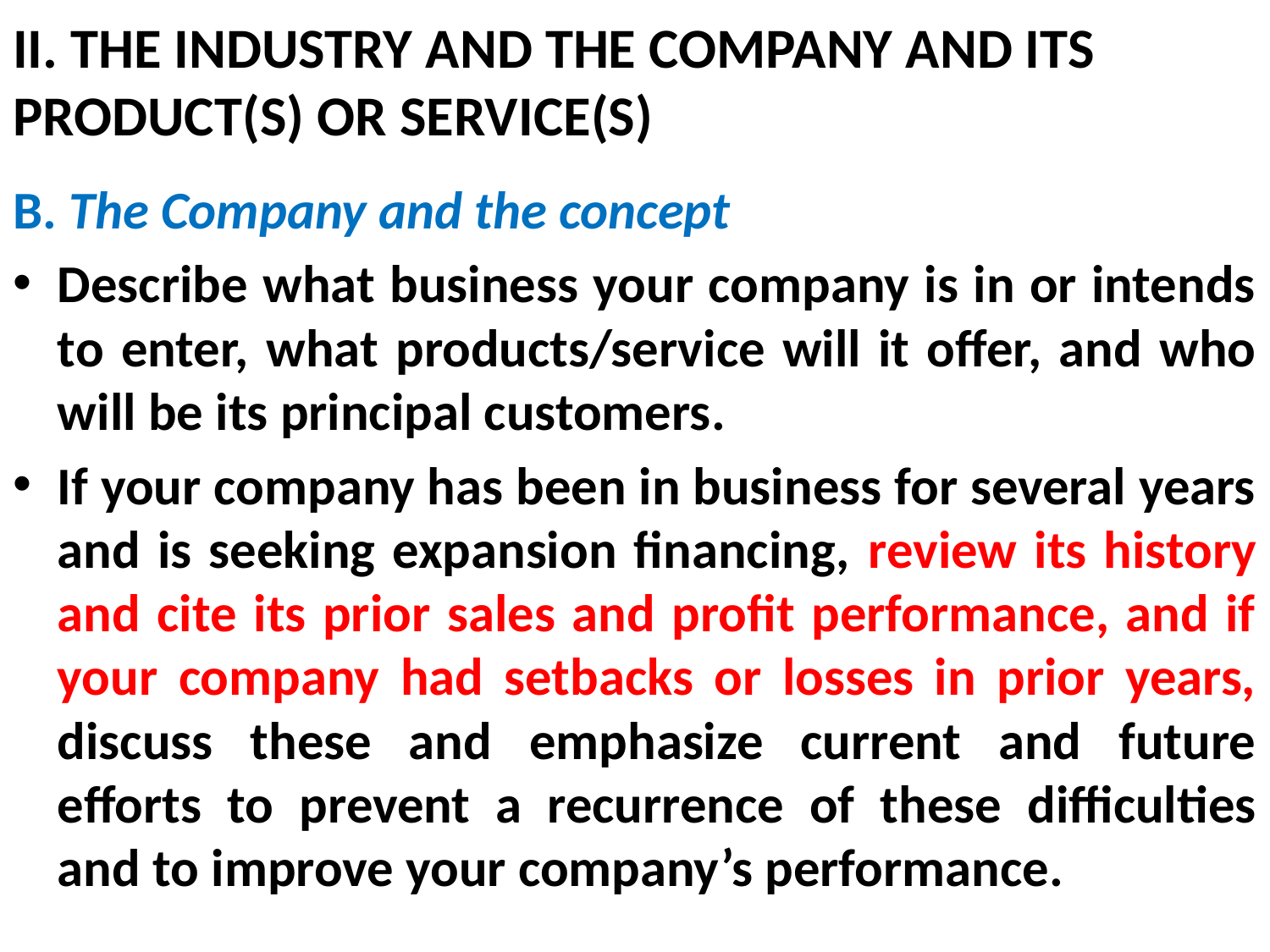

# II. THE INDUSTRY AND THE COMPANY AND ITS PRODUCT(S) OR SERVICE(S)
B. The Company and the concept
Describe what business your company is in or intends to enter, what products/service will it offer, and who will be its principal customers.
If your company has been in business for several years and is seeking expansion financing, review its history and cite its prior sales and profit performance, and if your company had setbacks or losses in prior years, discuss these and emphasize current and future efforts to prevent a recurrence of these difficulties and to improve your company’s performance.